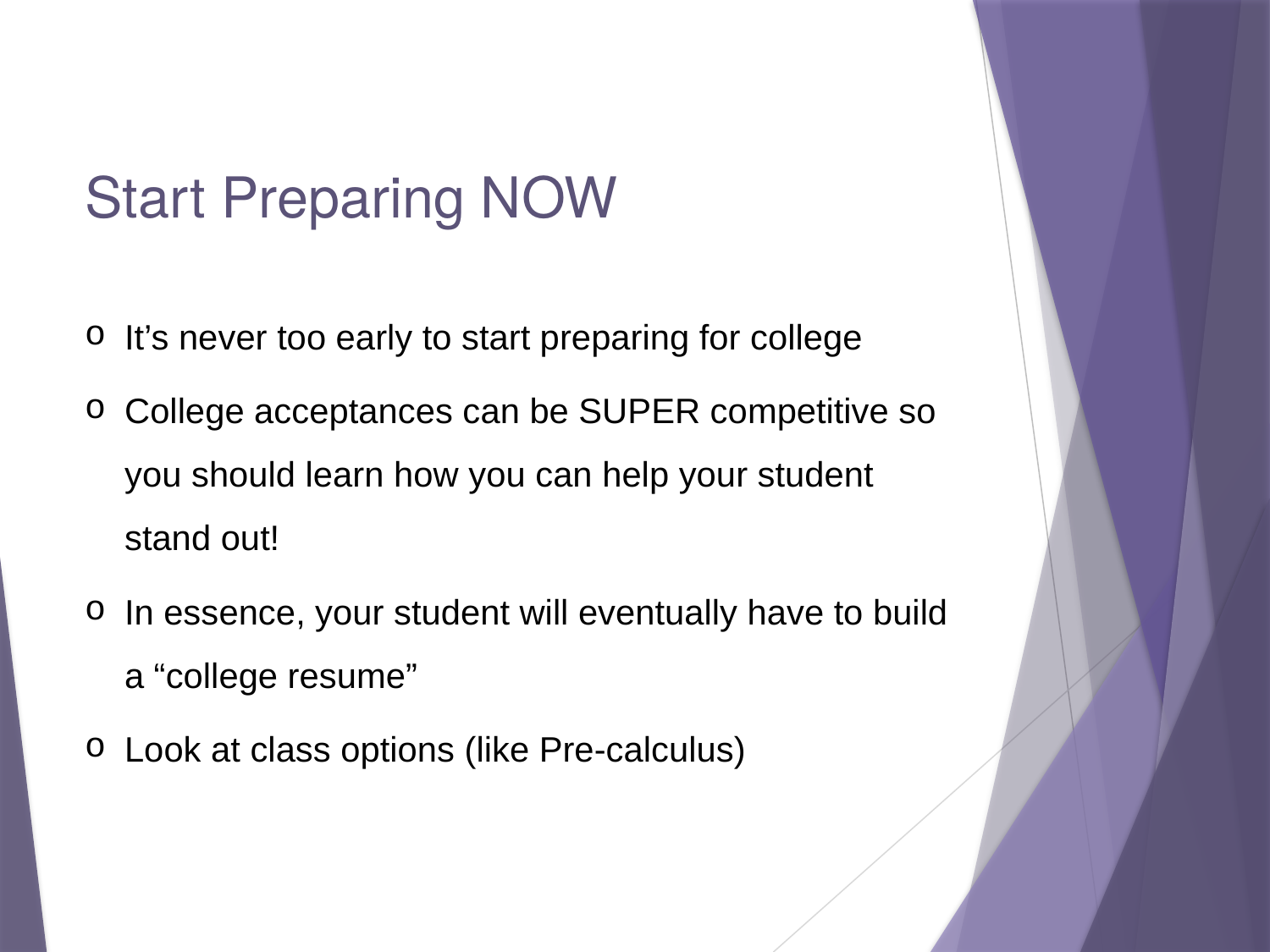

# Start Preparing NOW
It’s never too early to start preparing for college
College acceptances can be SUPER competitive so you should learn how you can help your student stand out!
In essence, your student will eventually have to build a “college resume”
Look at class options (like Pre-calculus)